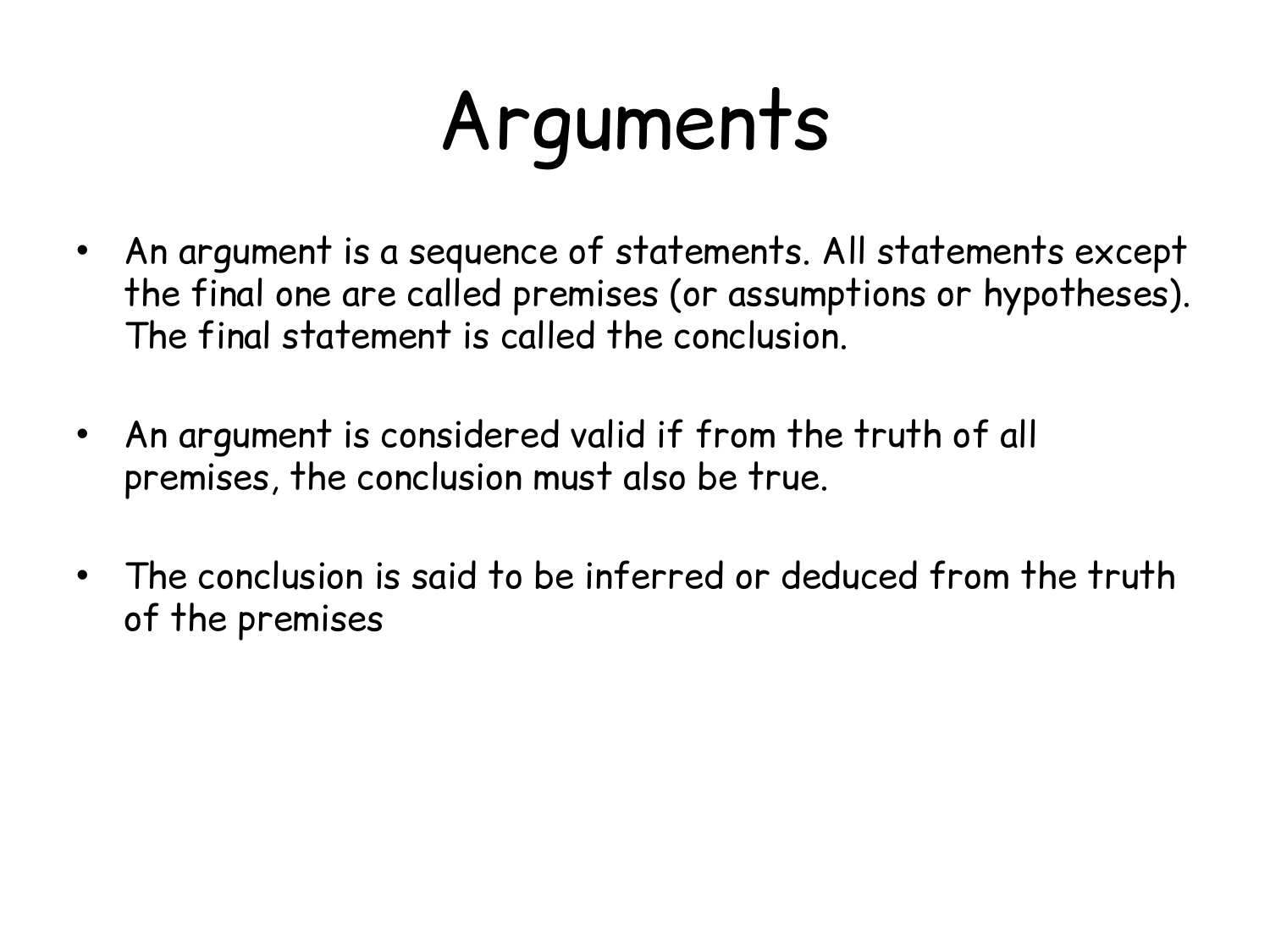

# Arguments
An argument is a sequence of statements. All statements except the final one are called premises (or assumptions or hypotheses). The final statement is called the conclusion.

An argument is considered valid if from the truth of all premises, the conclusion must also be true.

The conclusion is said to be inferred or deduced from the truth of the premises